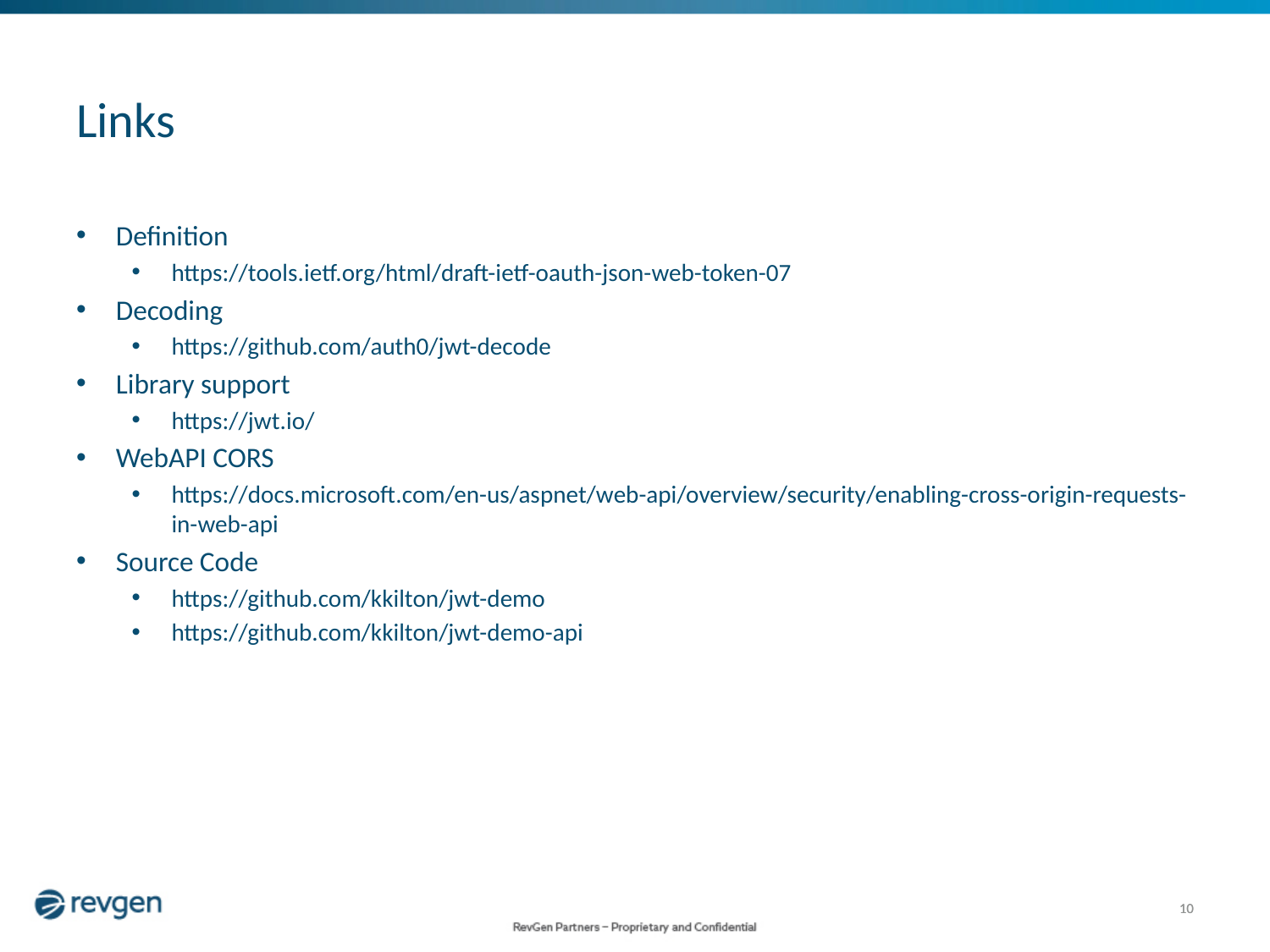

# Links
Definition
https://tools.ietf.org/html/draft-ietf-oauth-json-web-token-07
Decoding
https://github.com/auth0/jwt-decode
Library support
https://jwt.io/
WebAPI CORS
https://docs.microsoft.com/en-us/aspnet/web-api/overview/security/enabling-cross-origin-requests-in-web-api
Source Code
https://github.com/kkilton/jwt-demo
https://github.com/kkilton/jwt-demo-api